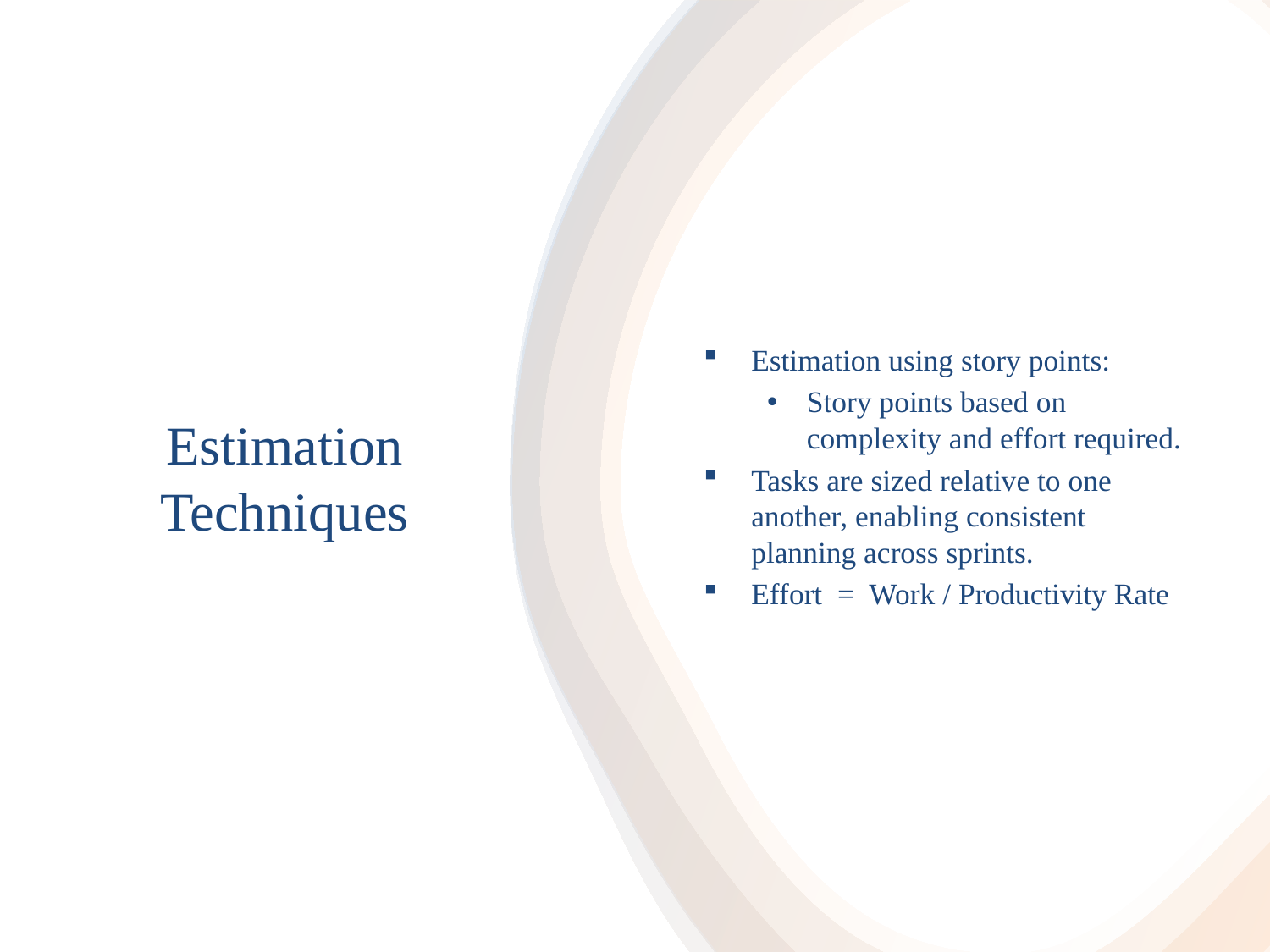

Estimation using story points:
Story points based on complexity and effort required.
Tasks are sized relative to one another, enabling consistent planning across sprints.
Effort  =  Work / Productivity Rate
# Estimation Techniques